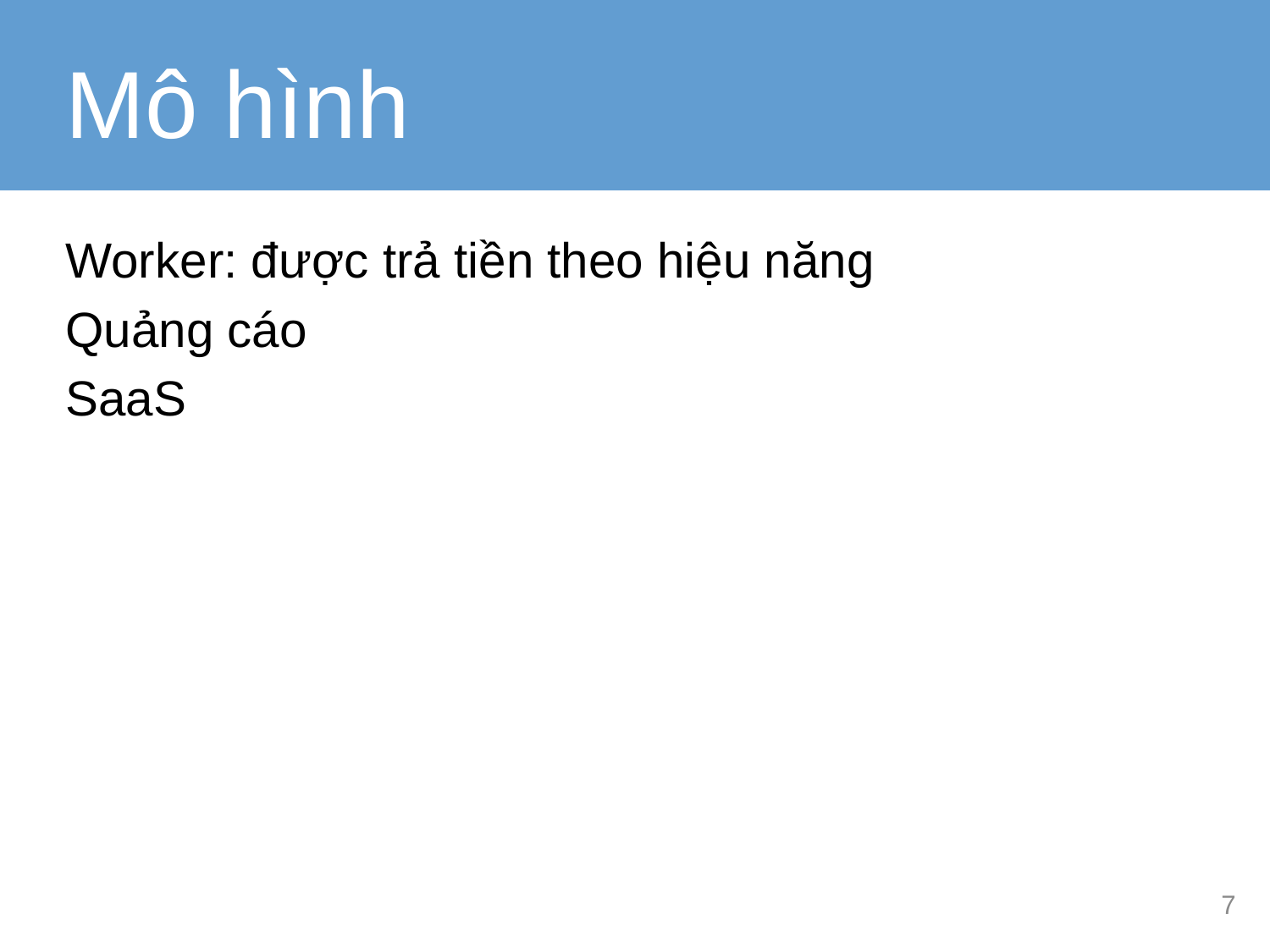

# Mô hình
Worker: được trả tiền theo hiệu năng
Quảng cáo
SaaS

7